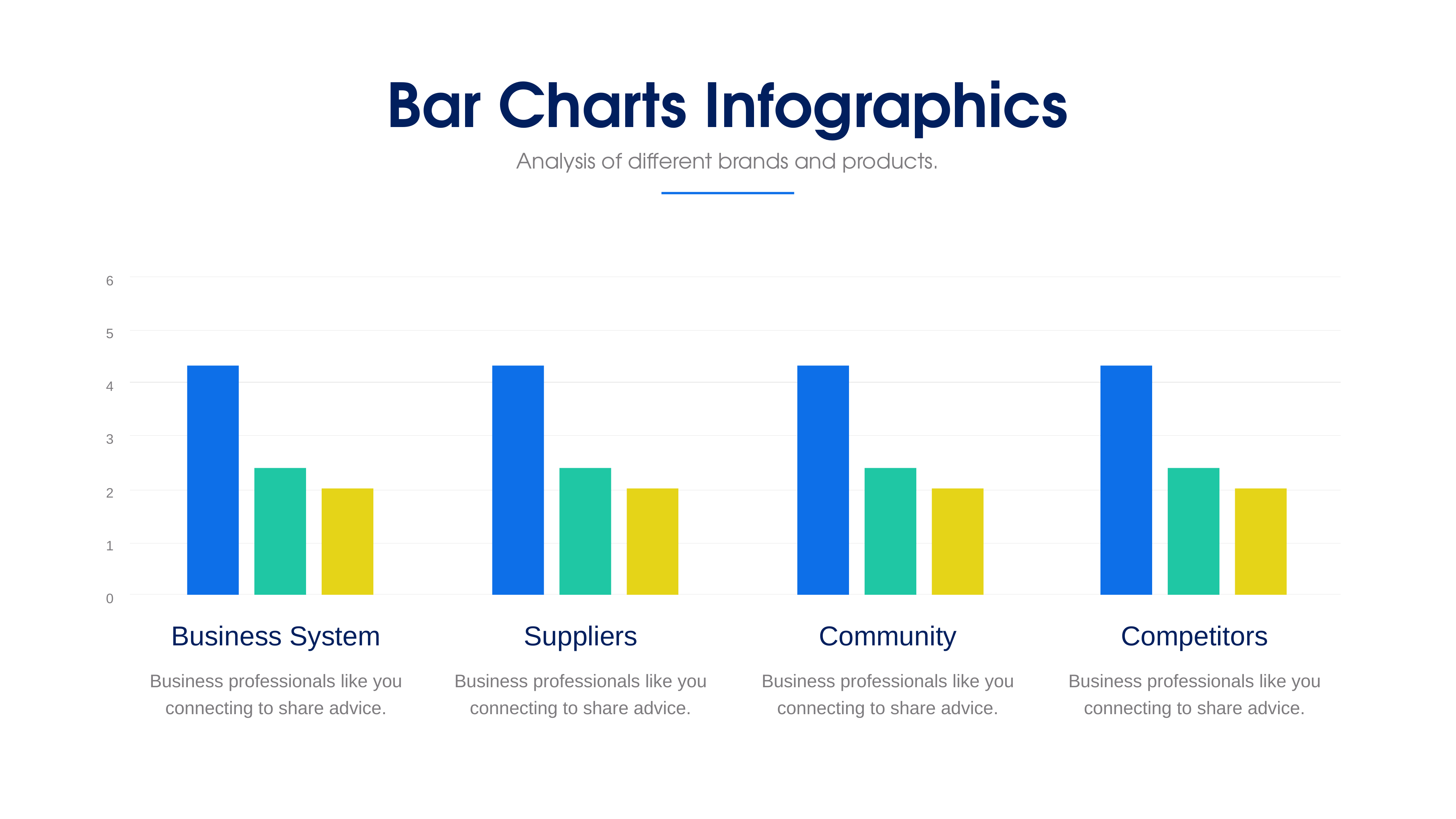

Bar Charts Infographics
Analysis of different brands and products.

6
5
4

3

2

1
0
Business System
Suppliers
Community
Competitors
Business professionals like you connecting to share advice.
Business professionals like you connecting to share advice.
Business professionals like you connecting to share advice.
Business professionals like you connecting to share advice.